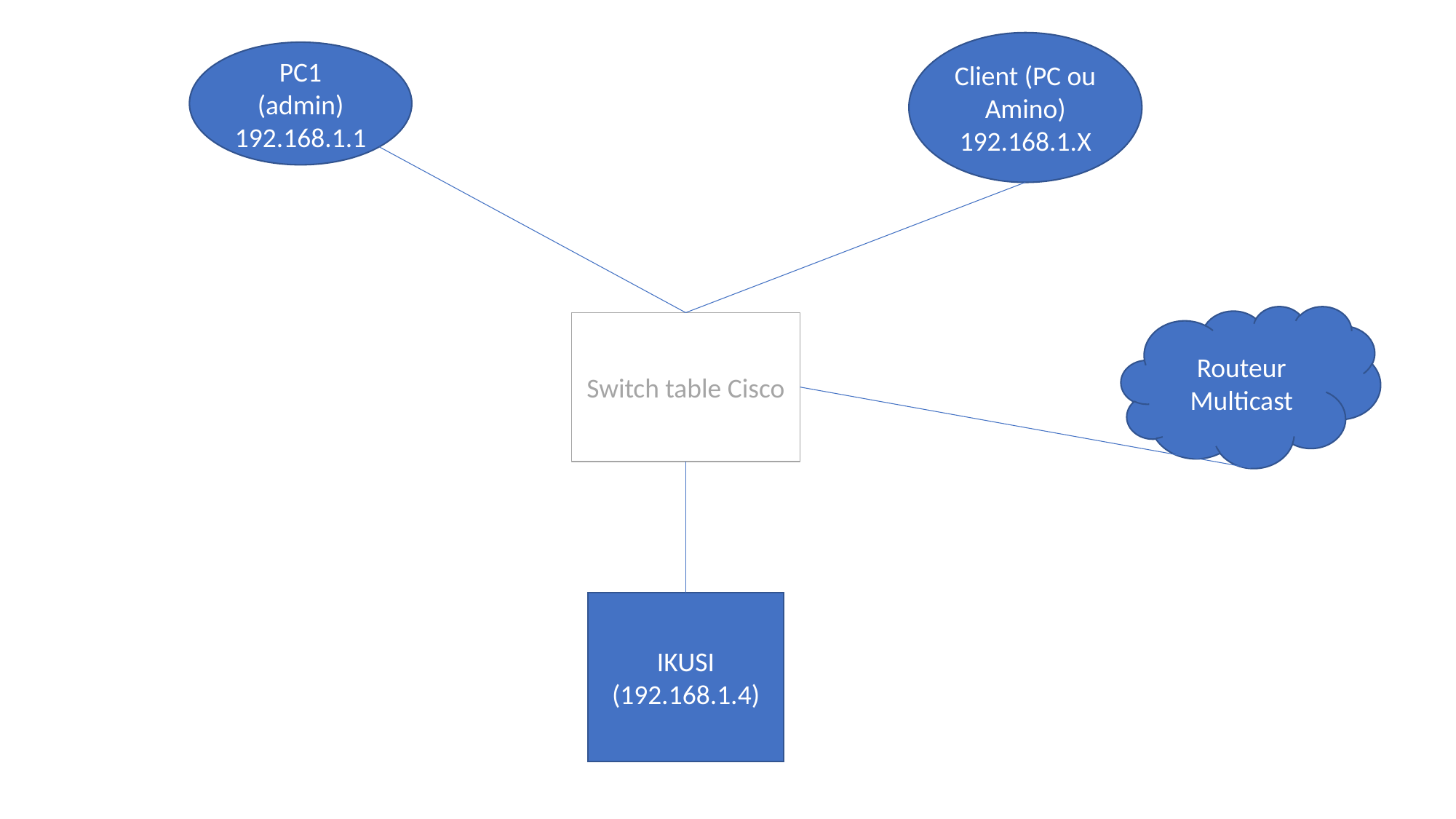

Client (PC ou Amino)
192.168.1.X
PC1
(admin)
192.168.1.1
Routeur Multicast
Switch table Cisco
IKUSI
(192.168.1.4)